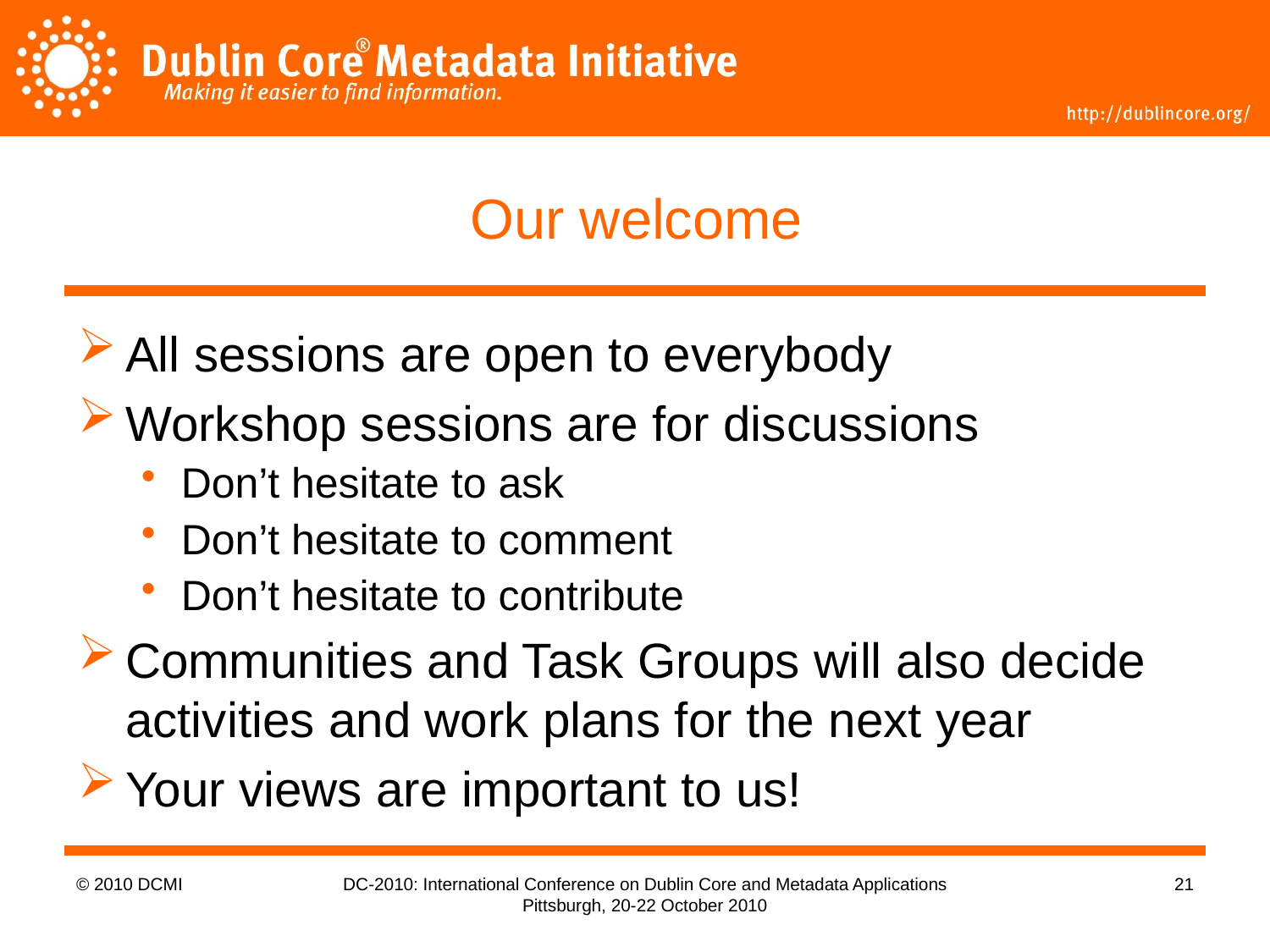

# Our welcome
All sessions are open to everybody
Workshop sessions are for discussions
Don’t hesitate to ask
Don’t hesitate to comment
Don’t hesitate to contribute
Communities and Task Groups will also decide activities and work plans for the next year
Your views are important to us!

© 2010 DCMI
DC-2010: International Conference on Dublin Core and Metadata Applications Pittsburgh, 20-22 October 2010
21